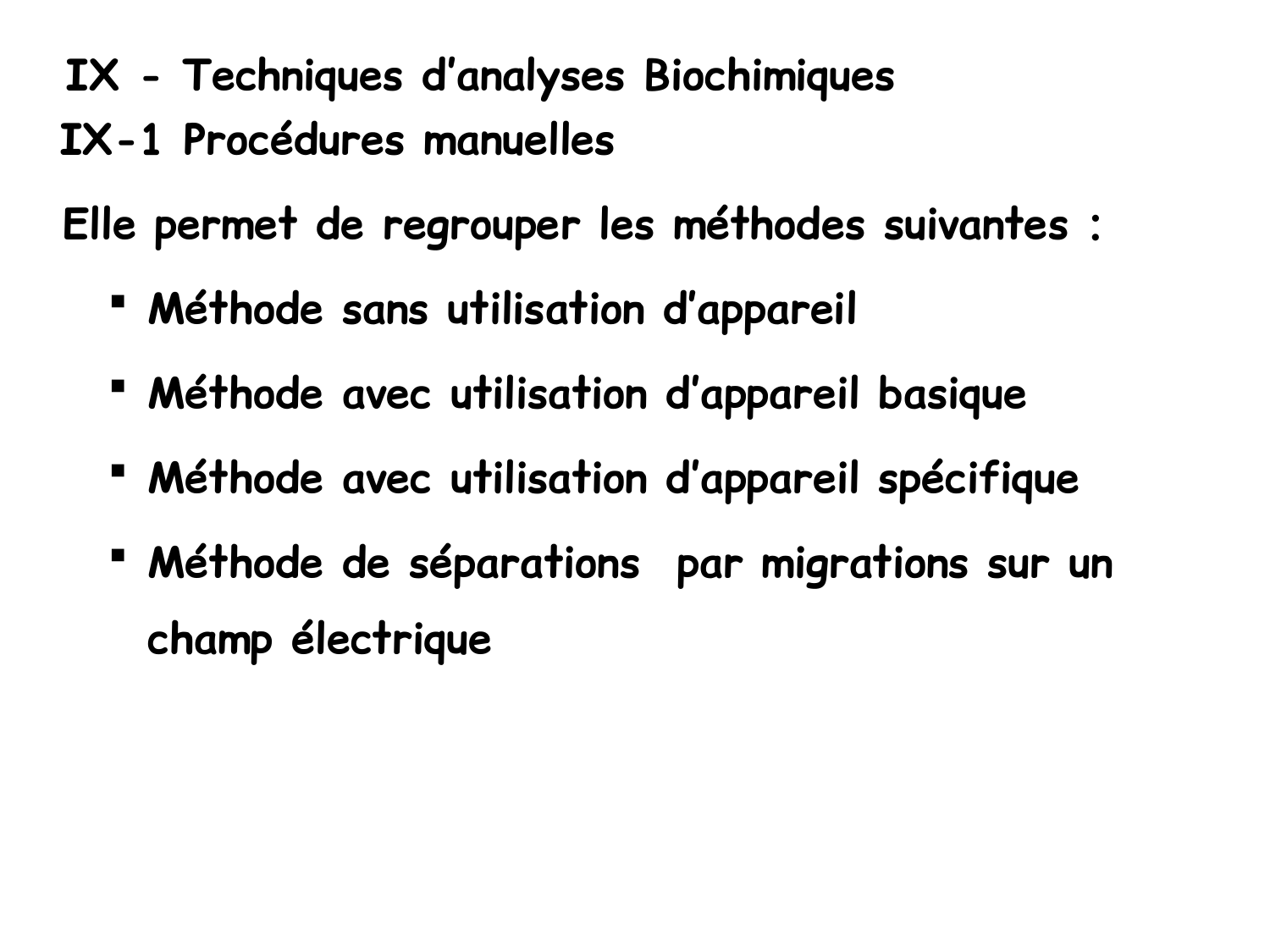

IX - Techniques d’analyses Biochimiques
 IX-1 Procédures manuelles
 Elle permet de regrouper les méthodes suivantes :
Méthode sans utilisation d’appareil
Méthode avec utilisation d’appareil basique
Méthode avec utilisation d’appareil spécifique
Méthode de séparations  par migrations sur un champ électrique